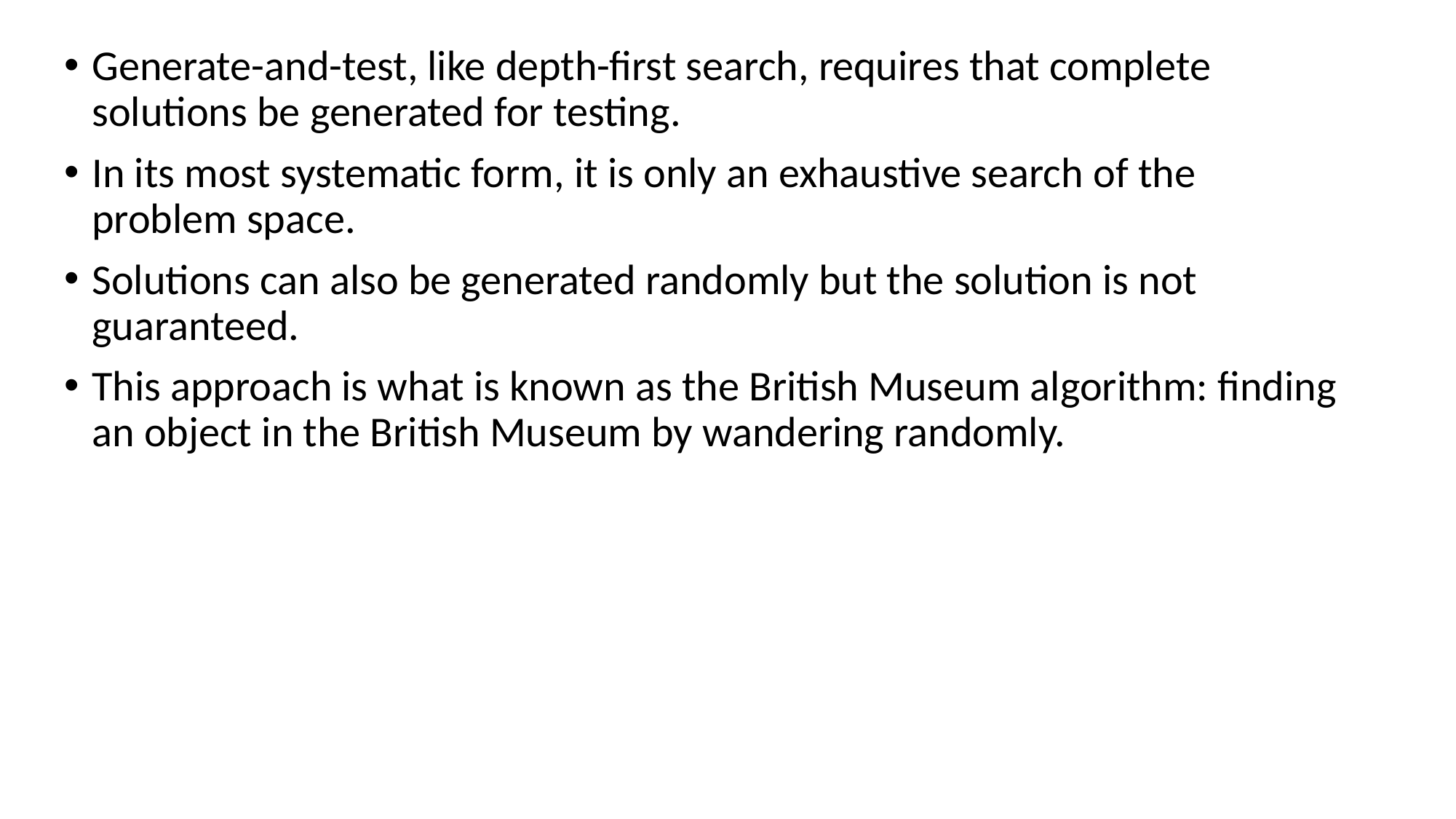

Generate-and-test, like depth-first search, requires that complete solutions be generated for testing.
In its most systematic form, it is only an exhaustive search of the problem space.
Solutions can also be generated randomly but the solution is not guaranteed.
This approach is what is known as the British Museum algorithm: finding an object in the British Museum by wandering randomly.